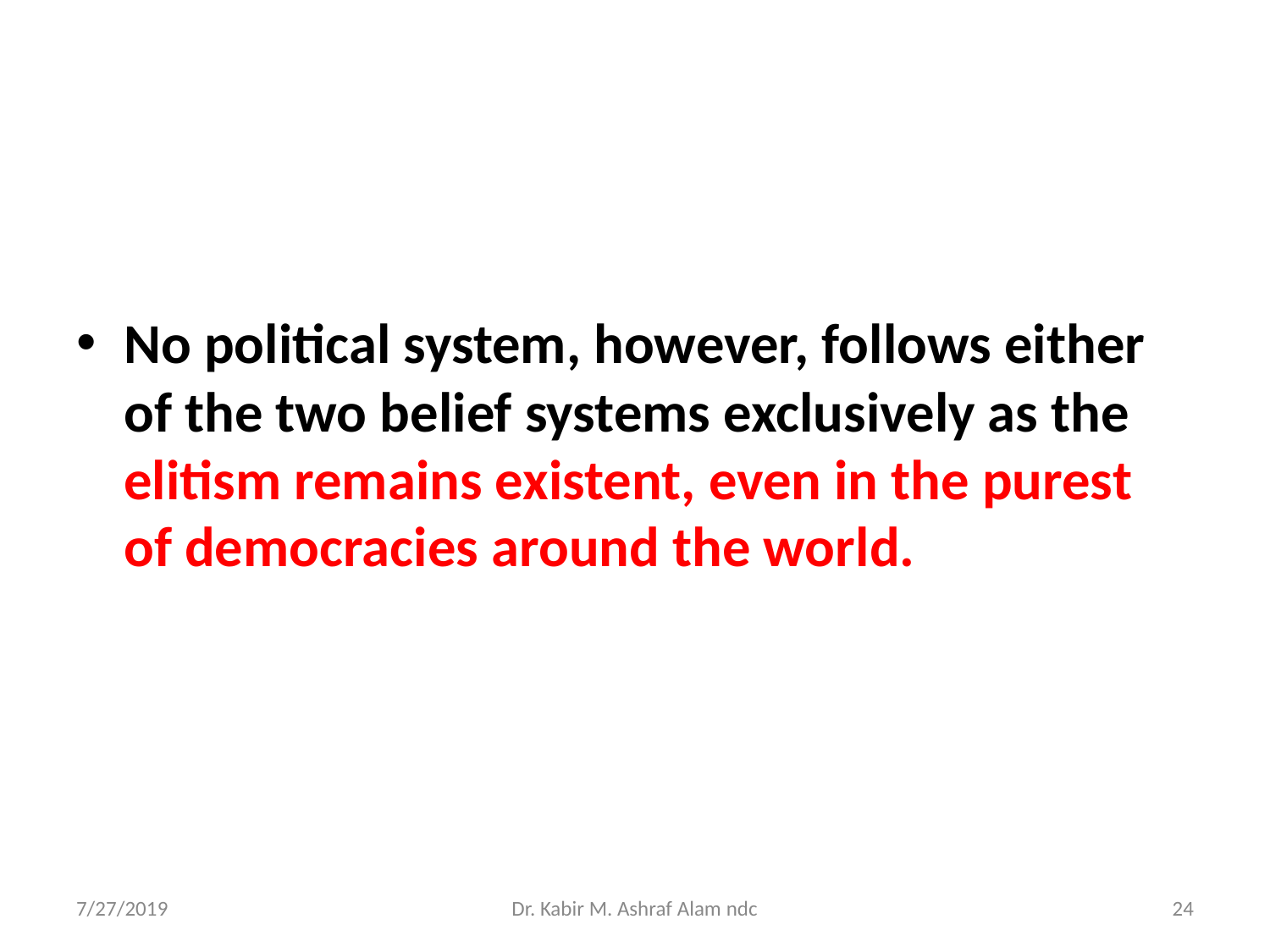

#

No political system, however, follows either of the two belief systems exclusively as the elitism remains existent, even in the purest of democracies around the world.

7/27/2019
Dr. Kabir M. Ashraf Alam ndc
24